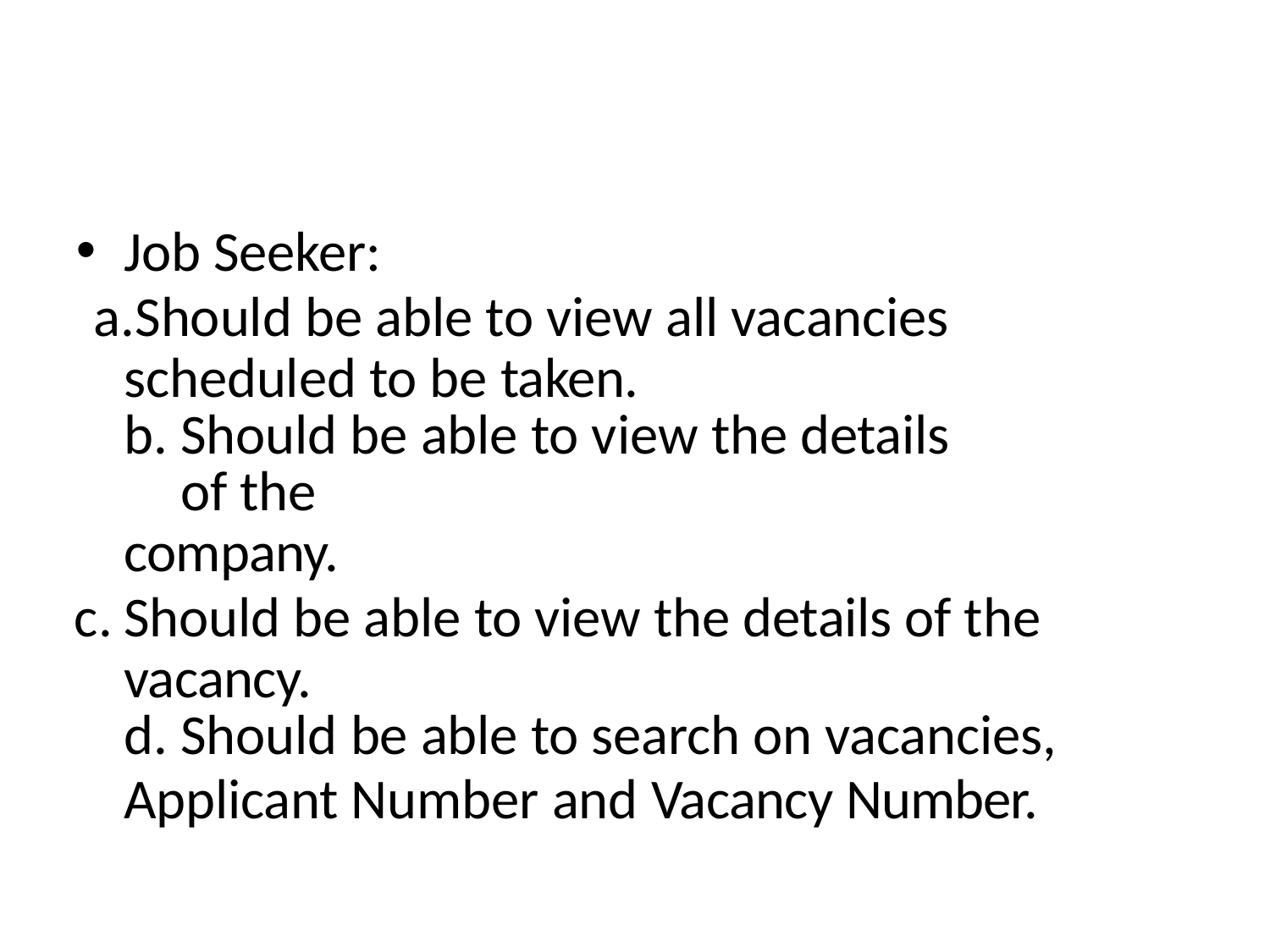

Job Seeker:
Should be able to view all vacancies  scheduled to be taken.
Should be able to view the details of the
company.
Should be able to view the details of the  vacancy.
Should be able to search on vacancies,
Applicant Number and Vacancy Number.